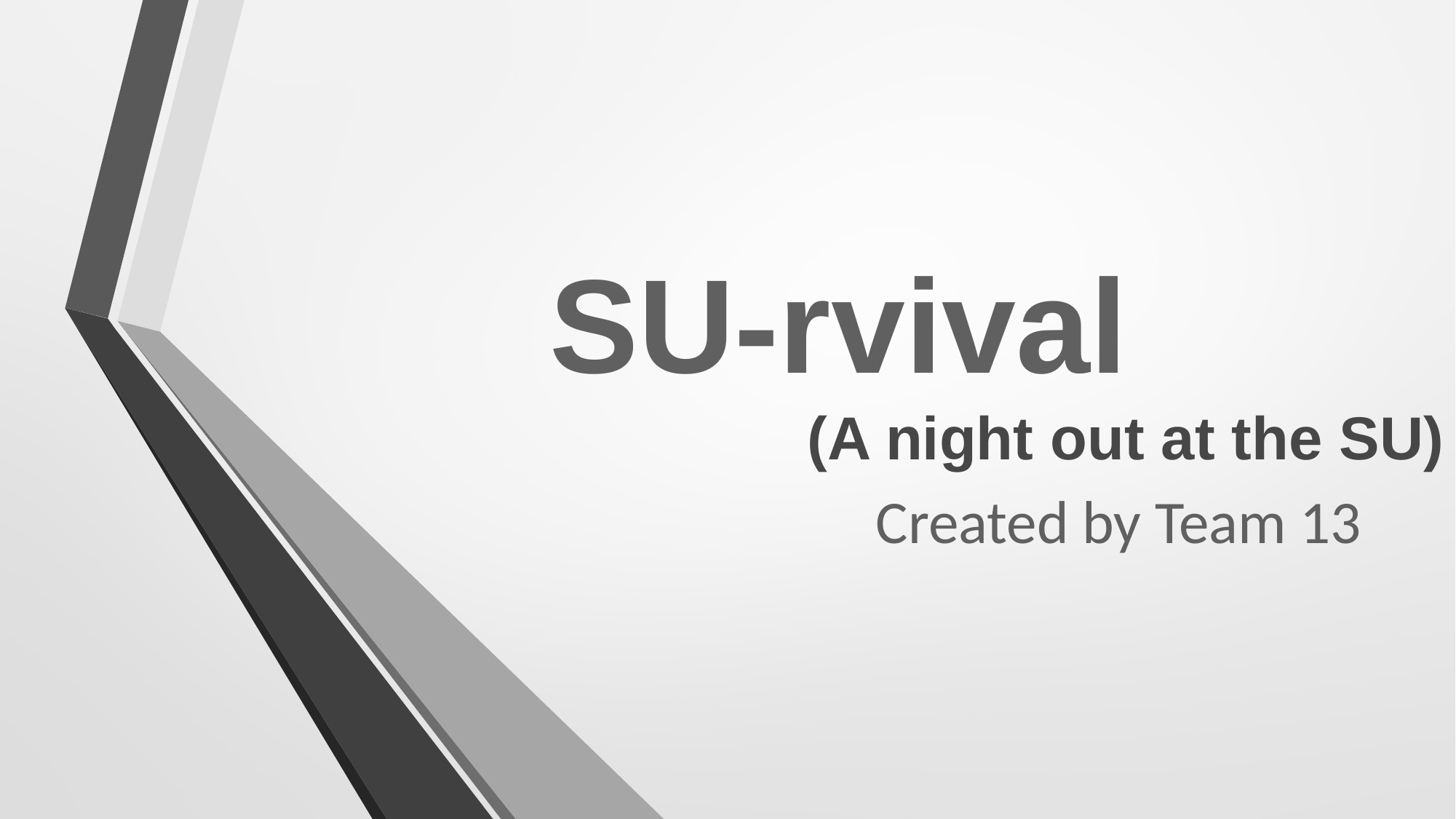

# (A night out at the SU)
SU-rvival
Created by Team 13